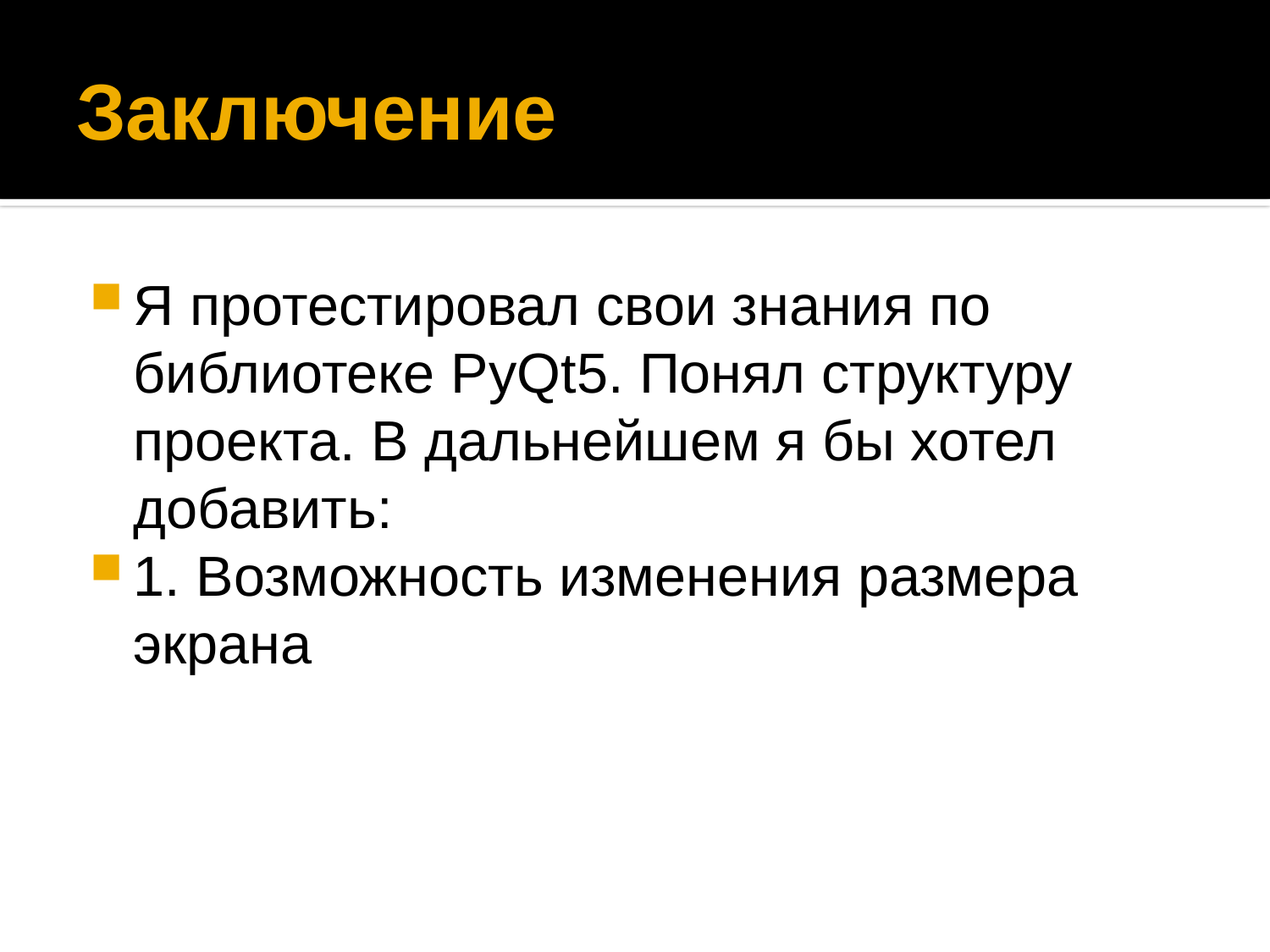

# Заключение
Я протестировал свои знания по библиотеке PyQt5. Понял структуру проекта. В дальнейшем я бы хотел добавить:
1. Возможность изменения размера экрана